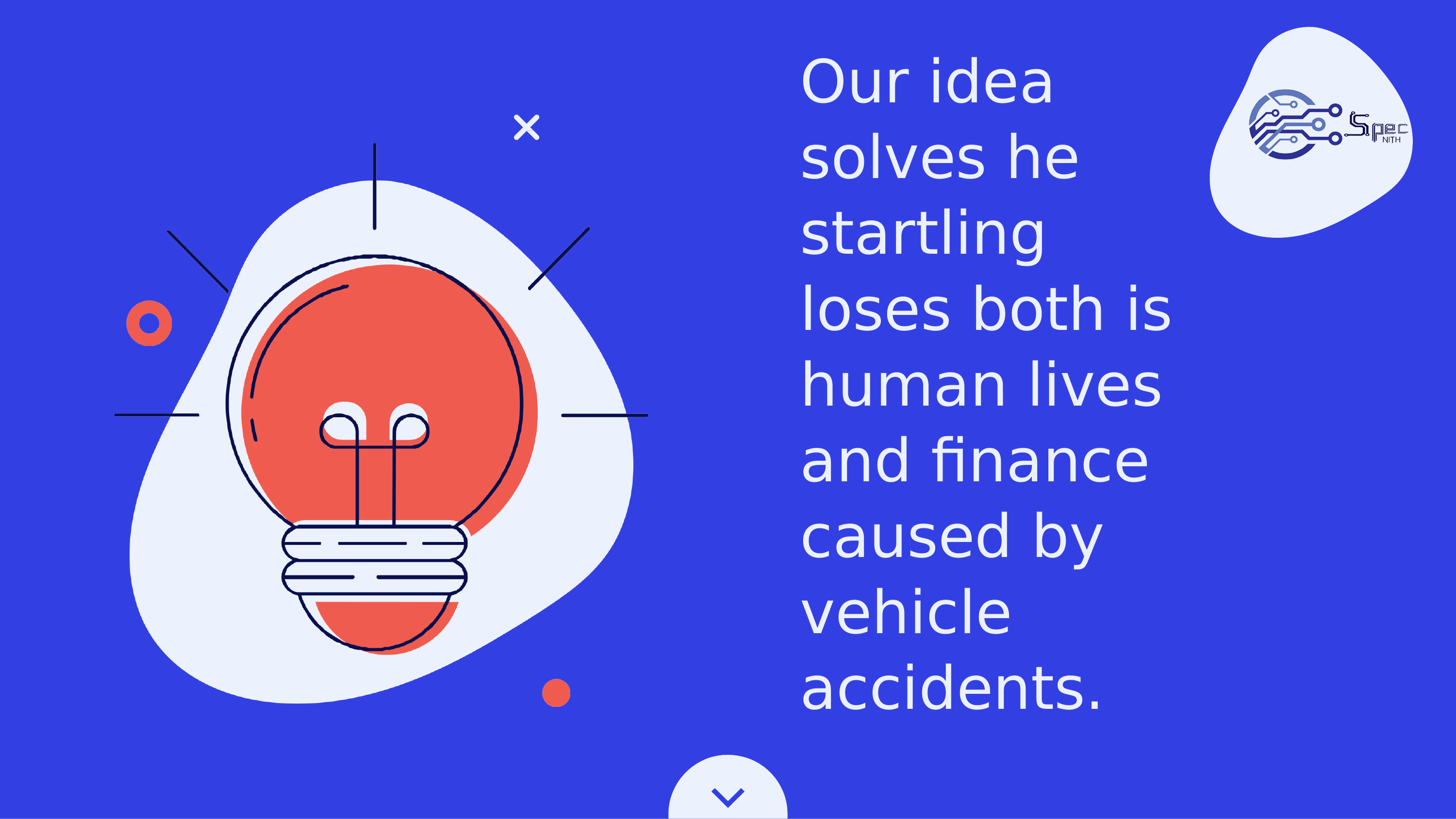

Our idea solves he startling loses both is human lives and finance caused by vehicle accidents.